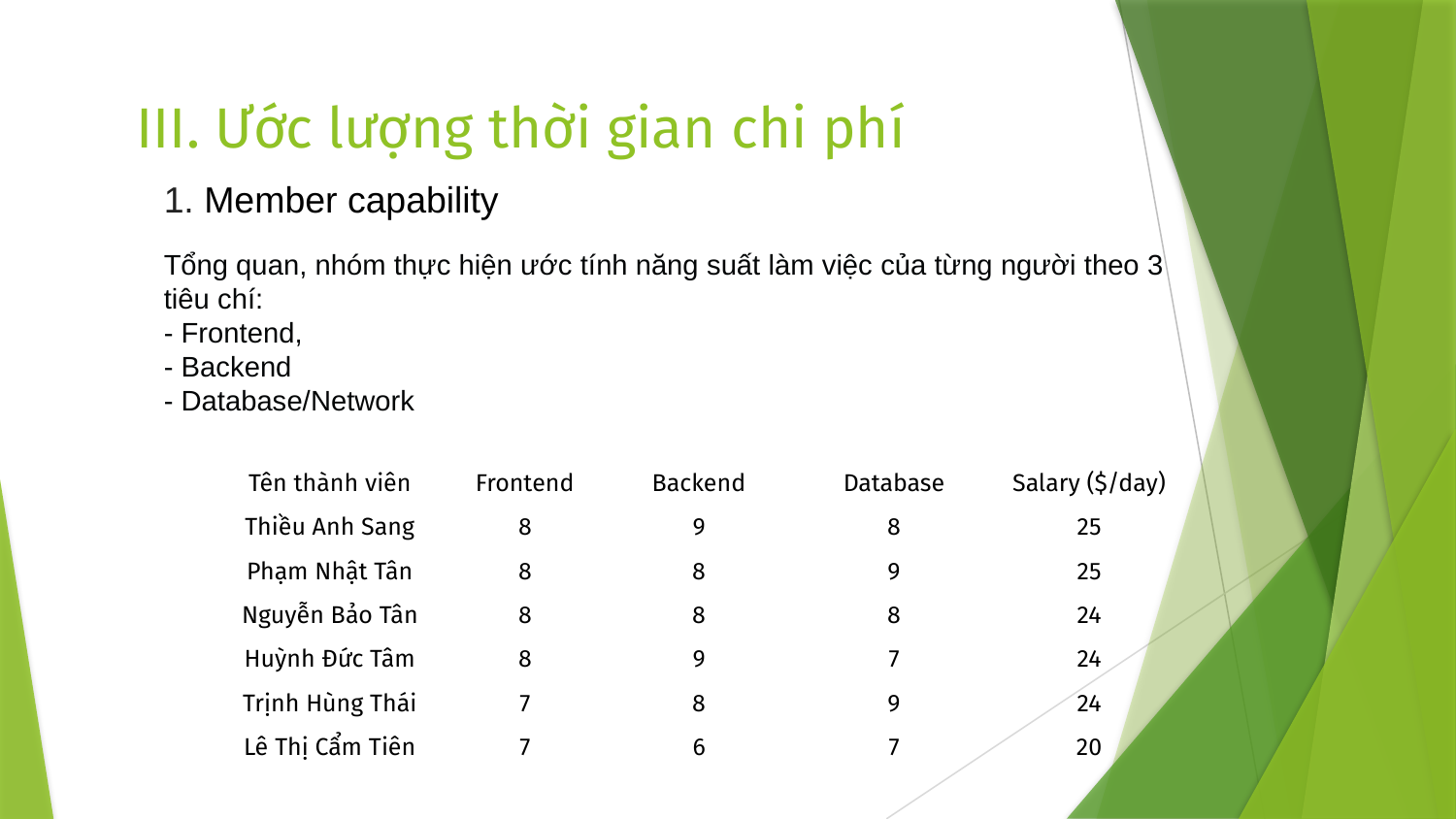

# III. Ước lượng thời gian chi phí
1. Member capability
Tổng quan, nhóm thực hiện ước tính năng suất làm việc của từng người theo 3
tiêu chí:
- Frontend,
- Backend
- Database/Network
| Tên thành viên | Frontend | Backend | Database | Salary ($/day) |
| --- | --- | --- | --- | --- |
| Thiều Anh Sang | 8 | 9 | 8 | 25 |
| Phạm Nhật Tân | 8 | 8 | 9 | 25 |
| Nguyễn Bảo Tân | 8 | 8 | 8 | 24 |
| Huỳnh Đức Tâm | 8 | 9 | 7 | 24 |
| Trịnh Hùng Thái | 7 | 8 | 9 | 24 |
| Lê Thị Cẩm Tiên | 7 | 6 | 7 | 20 |